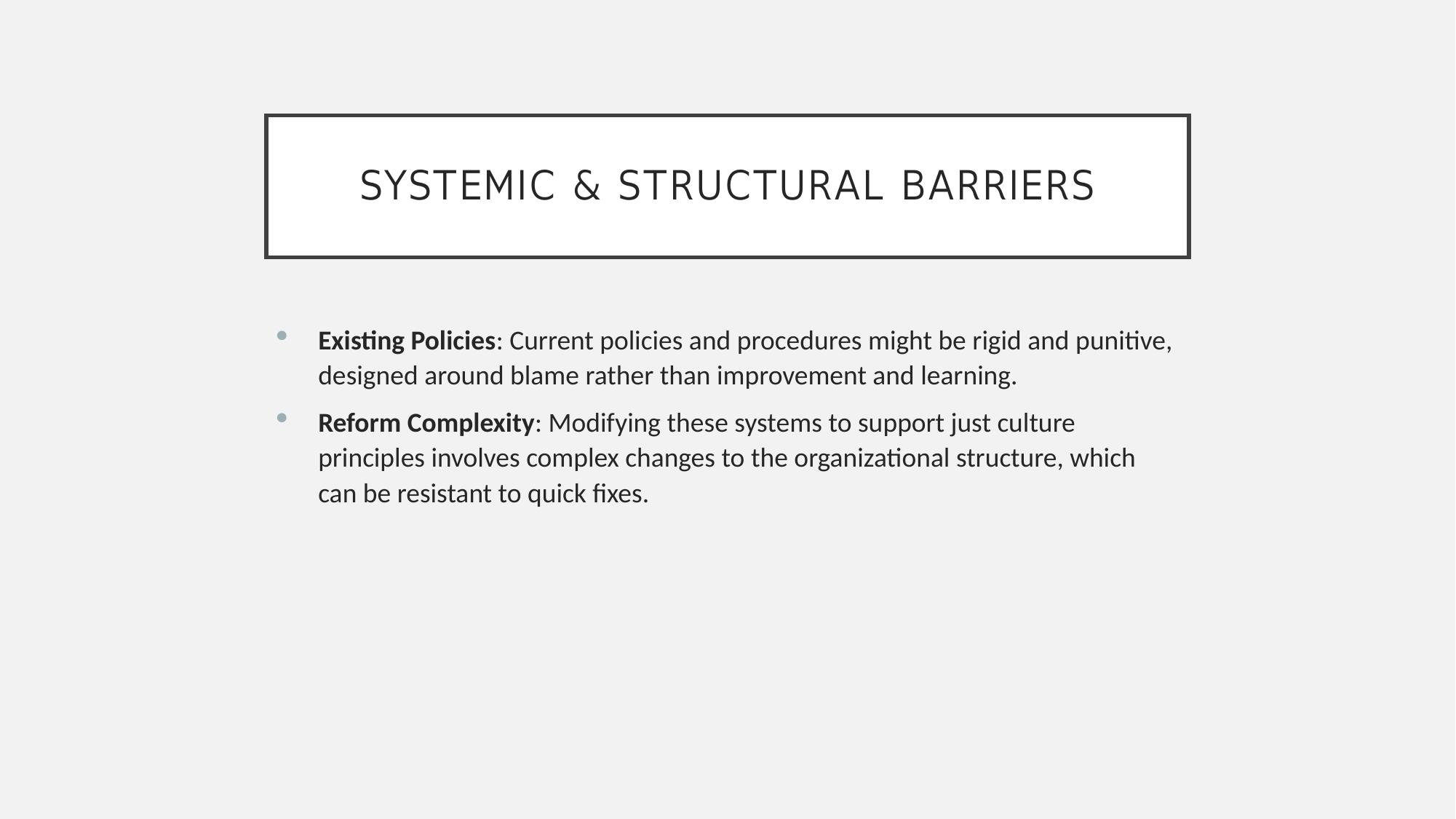

# SYSTEMIC & STRUCTURAL BARRIERS
Existing Policies: Current policies and procedures might be rigid and punitive, designed around blame rather than improvement and learning.
Reform Complexity: Modifying these systems to support just culture principles involves complex changes to the organizational structure, which can be resistant to quick fixes.